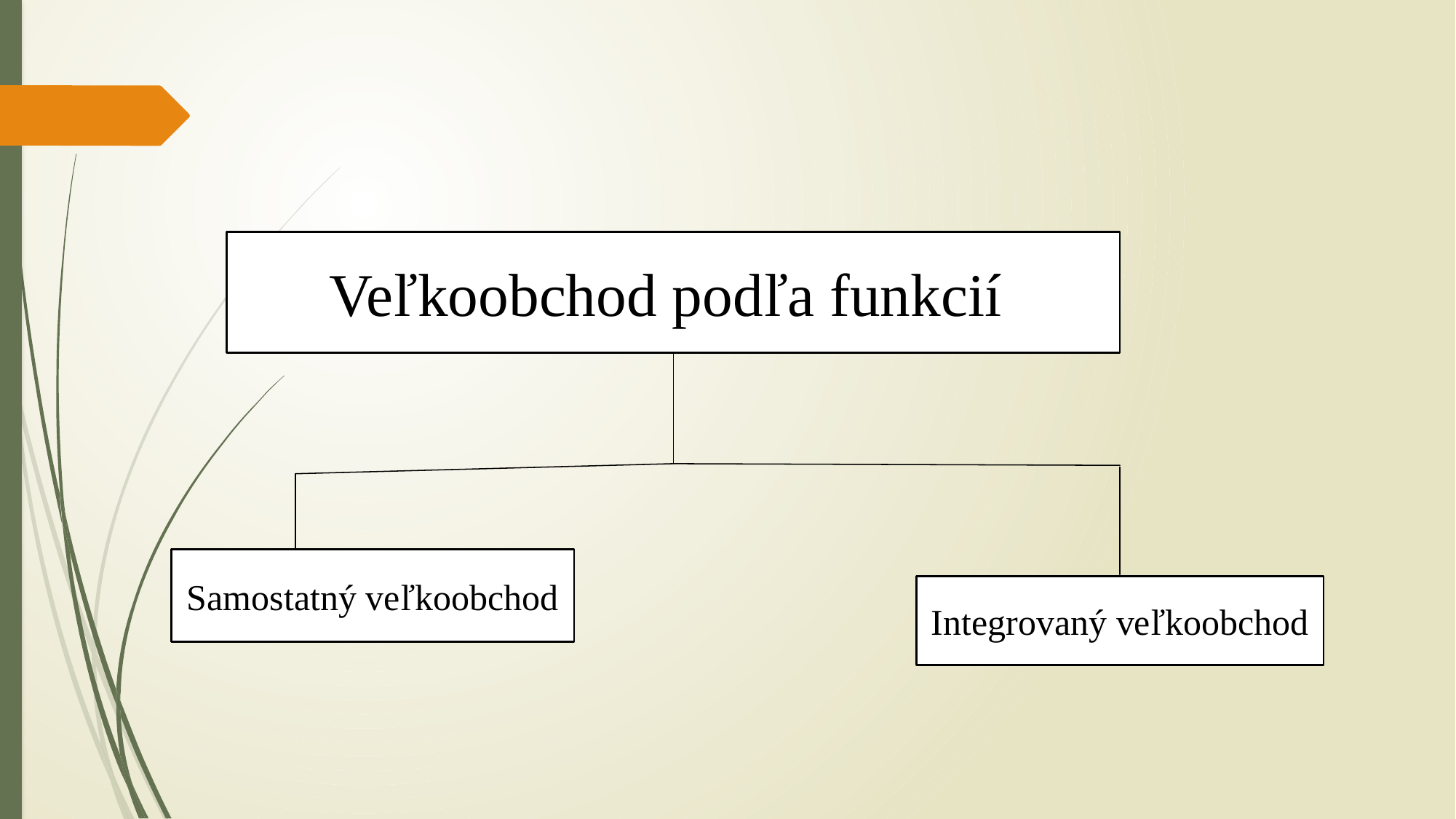

Veľkoobchod podľa funkcií
Samostatný veľkoobchod
Integrovaný veľkoobchod